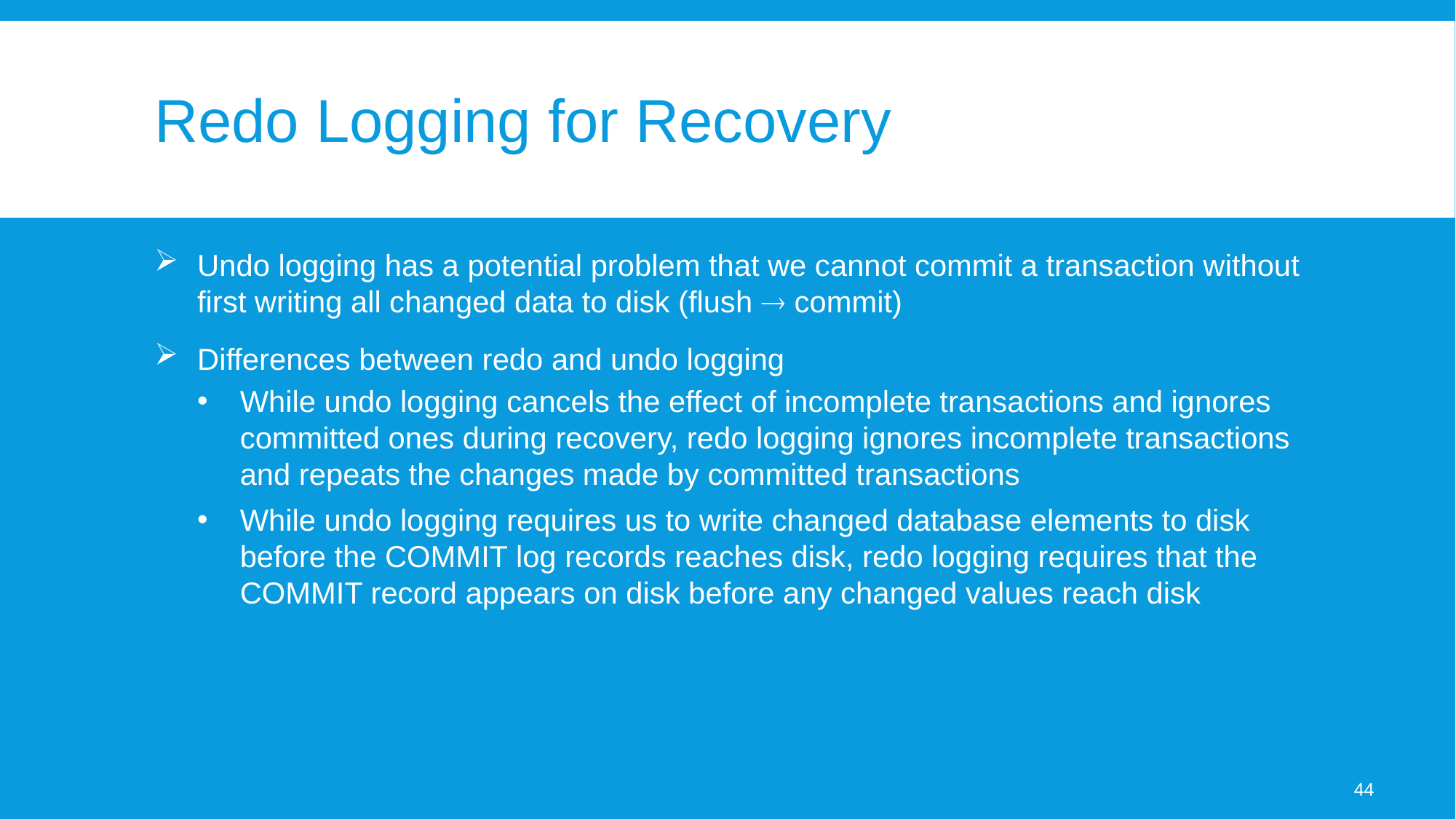

# Redo Logging for Recovery
Undo logging has a potential problem that we cannot commit a transaction without first writing all changed data to disk (flush → commit)
Differences between redo and undo logging
While undo logging cancels the effect of incomplete transactions and ignores committed ones during recovery, redo logging ignores incomplete transactions and repeats the changes made by committed transactions
While undo logging requires us to write changed database elements to disk before the COMMIT log records reaches disk, redo logging requires that the COMMIT record appears on disk before any changed values reach disk

44